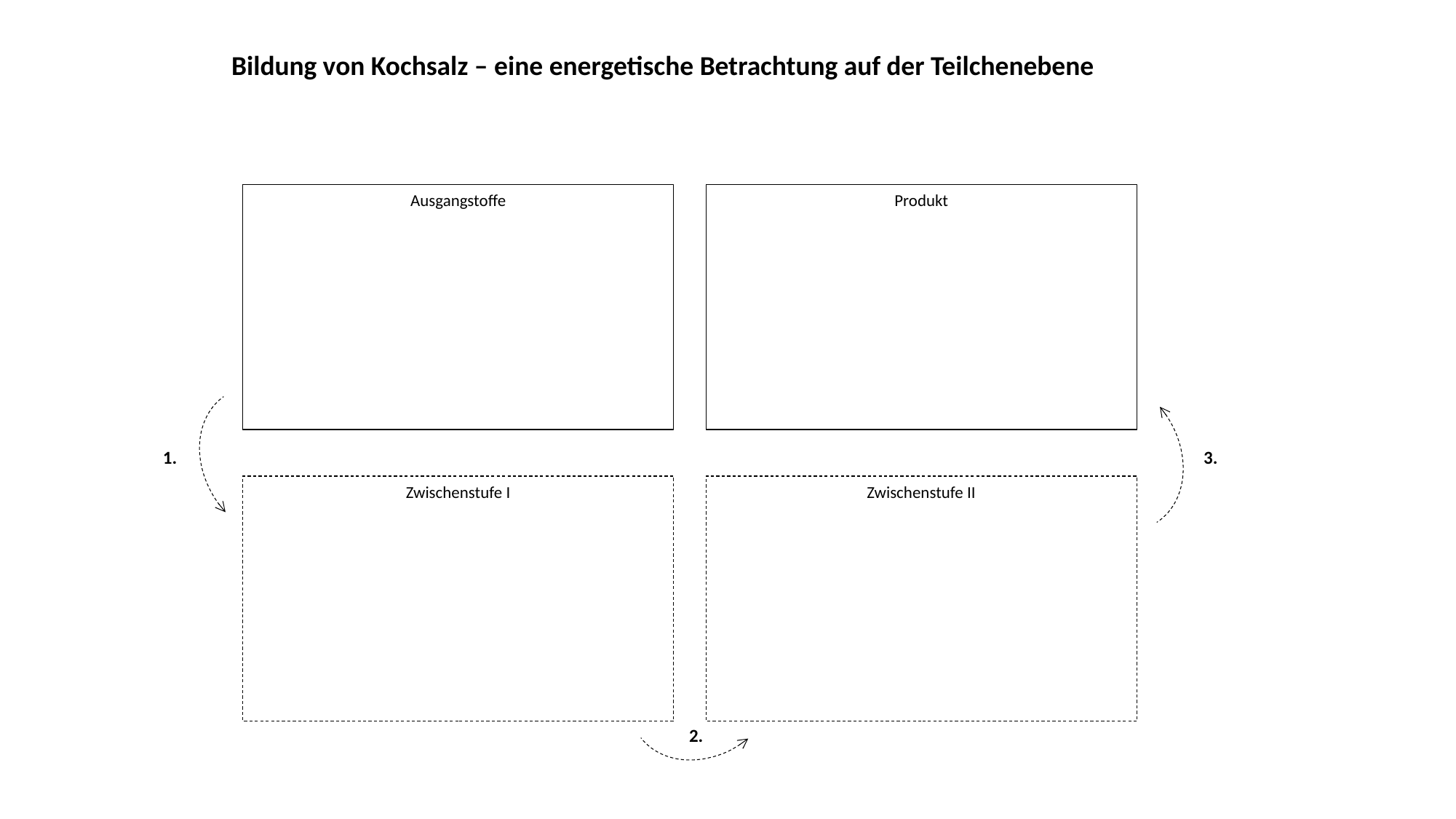

Bildung von Kochsalz – eine energetische Betrachtung auf der Teilchenebene

Ausgangstoffe
Produkt

Zwischenstufe I
Zwischenstufe II

3.
1.

2.